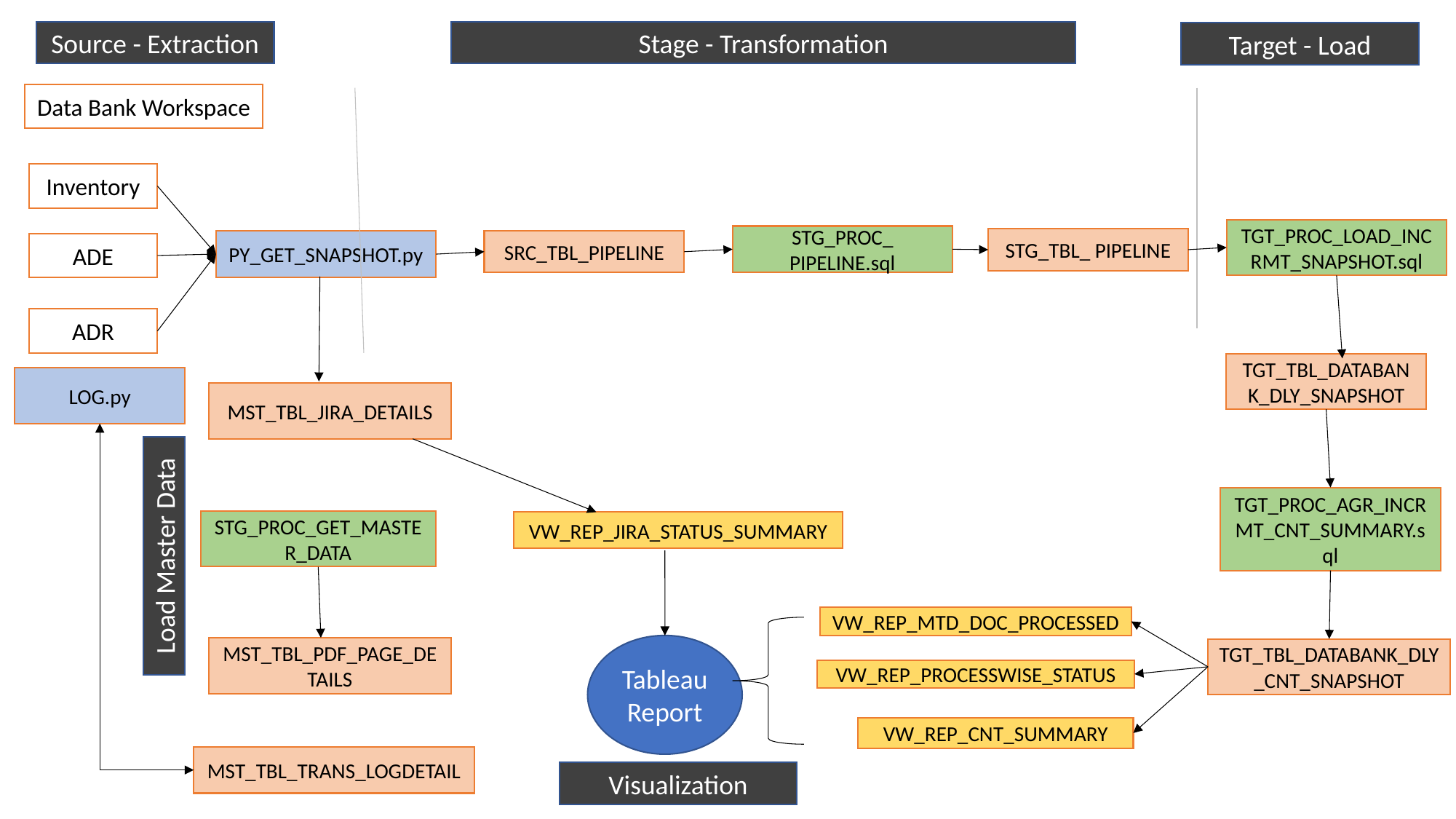

Stage - Transformation
Source - Extraction
Target - Load
Data Bank Workspace
Inventory
TGT_PROC_LOAD_INCRMT_SNAPSHOT.sql
STG_PROC_ PIPELINE.sql
STG_TBL_ PIPELINE
PY_GET_SNAPSHOT.py
SRC_TBL_PIPELINE
ADE
ADR
TGT_TBL_DATABANK_DLY_SNAPSHOT
LOG.py
MST_TBL_JIRA_DETAILS
TGT_PROC_AGR_INCRMT_CNT_SUMMARY.sql
STG_PROC_GET_MASTER_DATA
VW_REP_JIRA_STATUS_SUMMARY
Load Master Data
VW_REP_MTD_DOC_PROCESSED

Tableau
Report
MST_TBL_PDF_PAGE_DETAILS
TGT_TBL_DATABANK_DLY_CNT_SNAPSHOT
VW_REP_PROCESSWISE_STATUS
VW_REP_CNT_SUMMARY
MST_TBL_TRANS_LOGDETAIL
Visualization